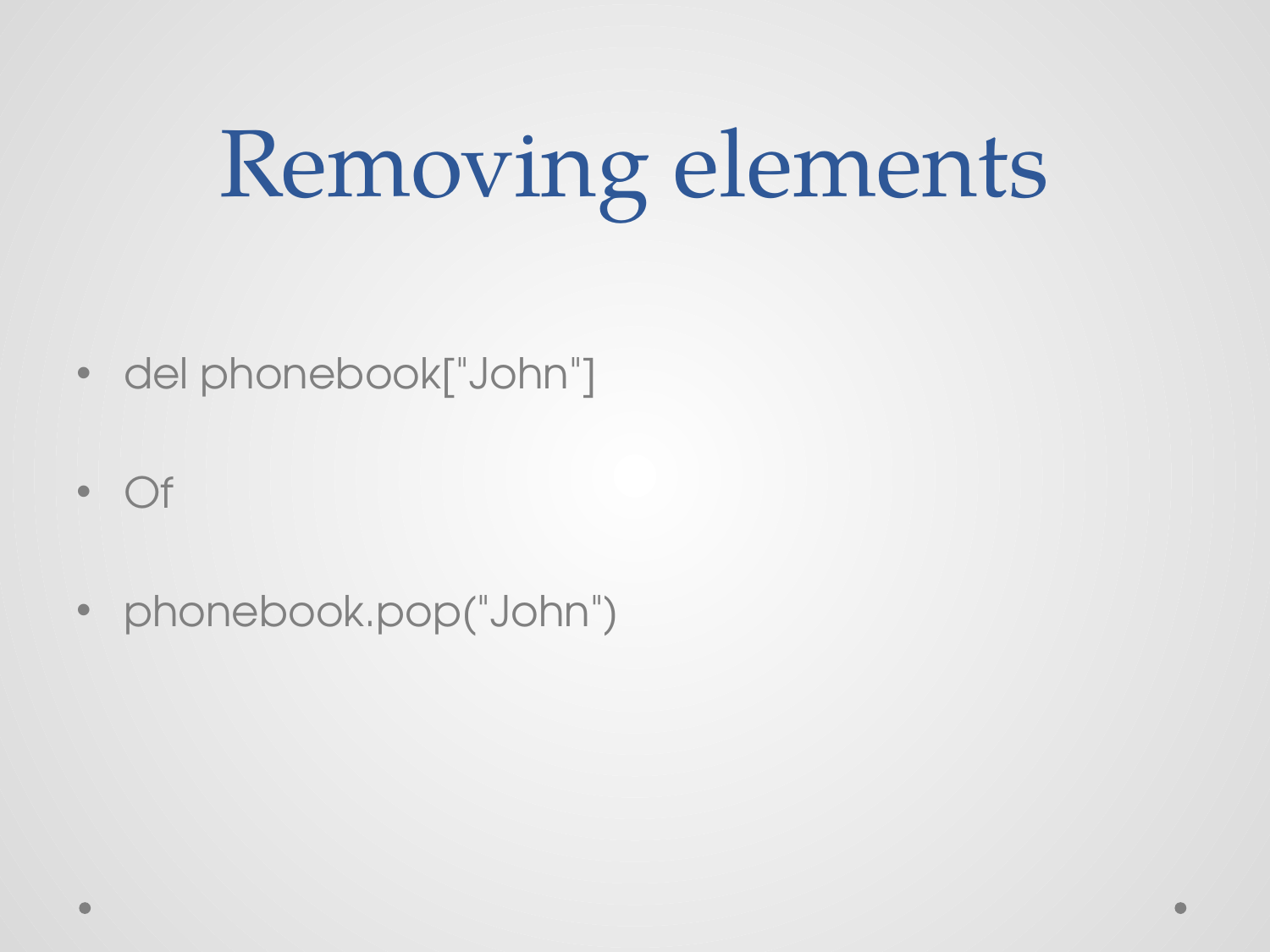

# Removing elements

del phonebook["John"]

Of

phonebook.pop("John")